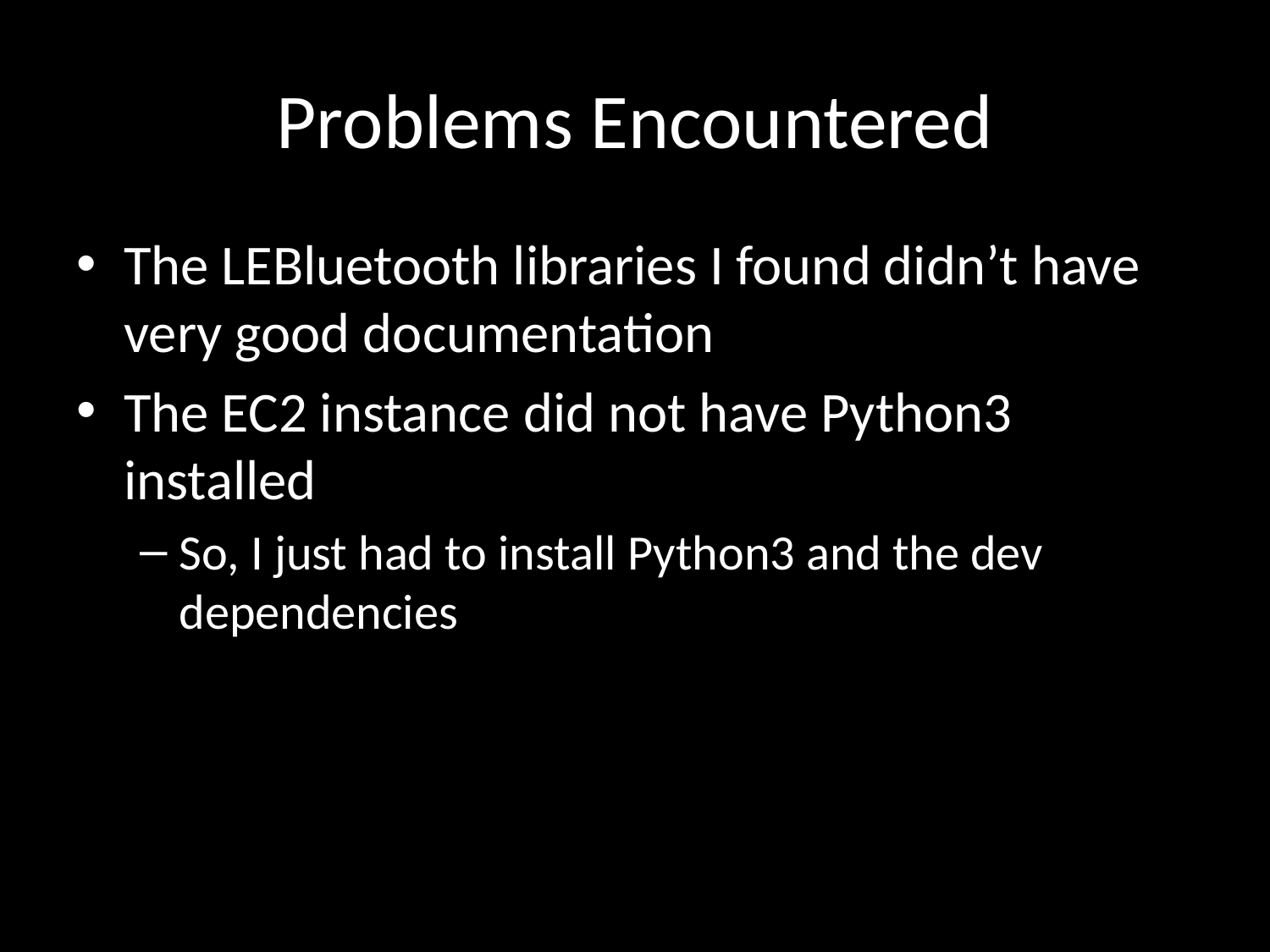

# Problems Encountered
The LEBluetooth libraries I found didn’t have very good documentation
The EC2 instance did not have Python3 installed
So, I just had to install Python3 and the dev dependencies